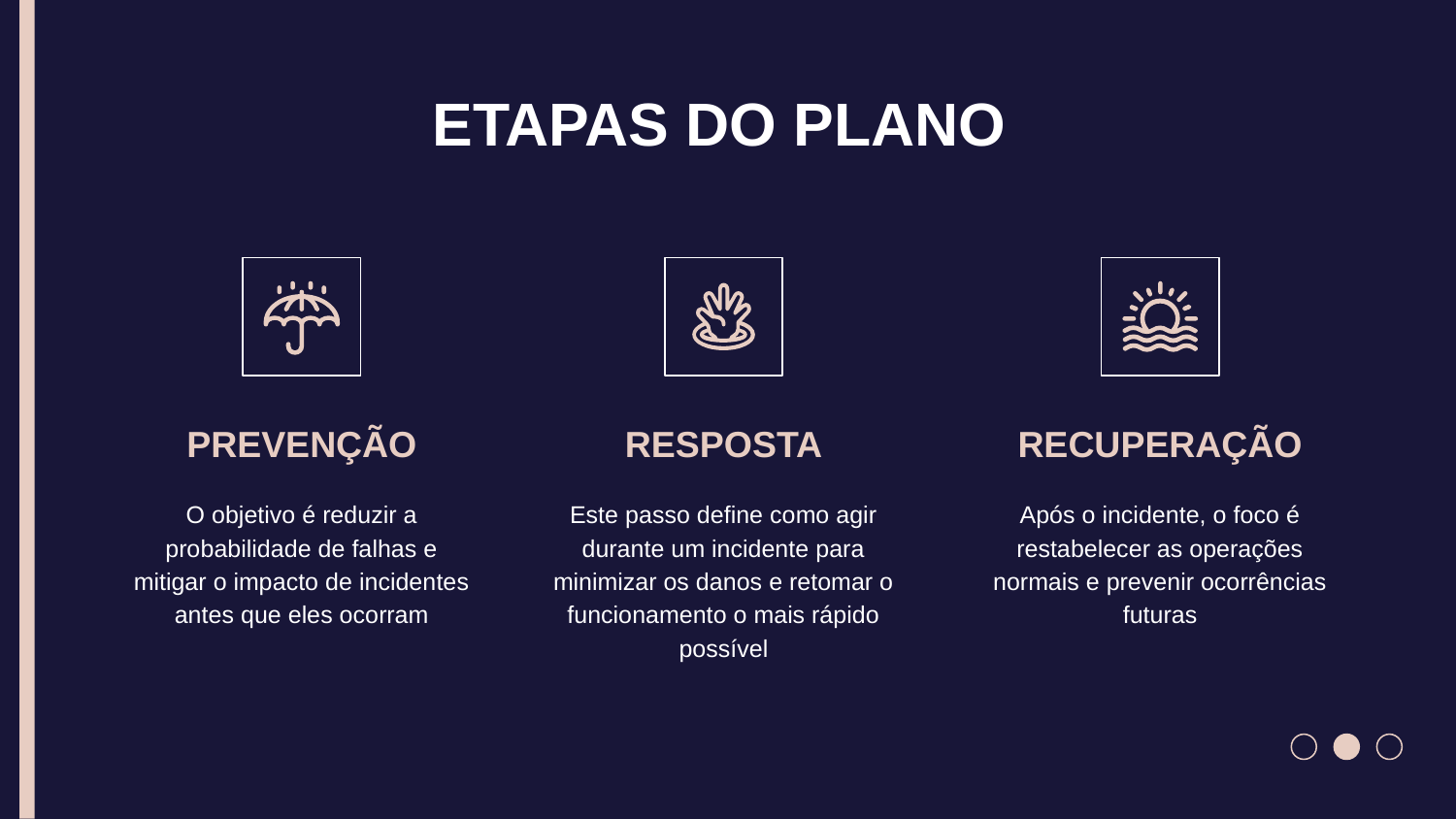

ETAPAS DO PLANO

PREVENÇÃO
RESPOSTA
# RECUPERAÇÃO
O objetivo é reduzir a probabilidade de falhas e mitigar o impacto de incidentes antes que eles ocorram
Este passo define como agir durante um incidente para minimizar os danos e retomar o funcionamento o mais rápido possível
Após o incidente, o foco é restabelecer as operações normais e prevenir ocorrências futuras